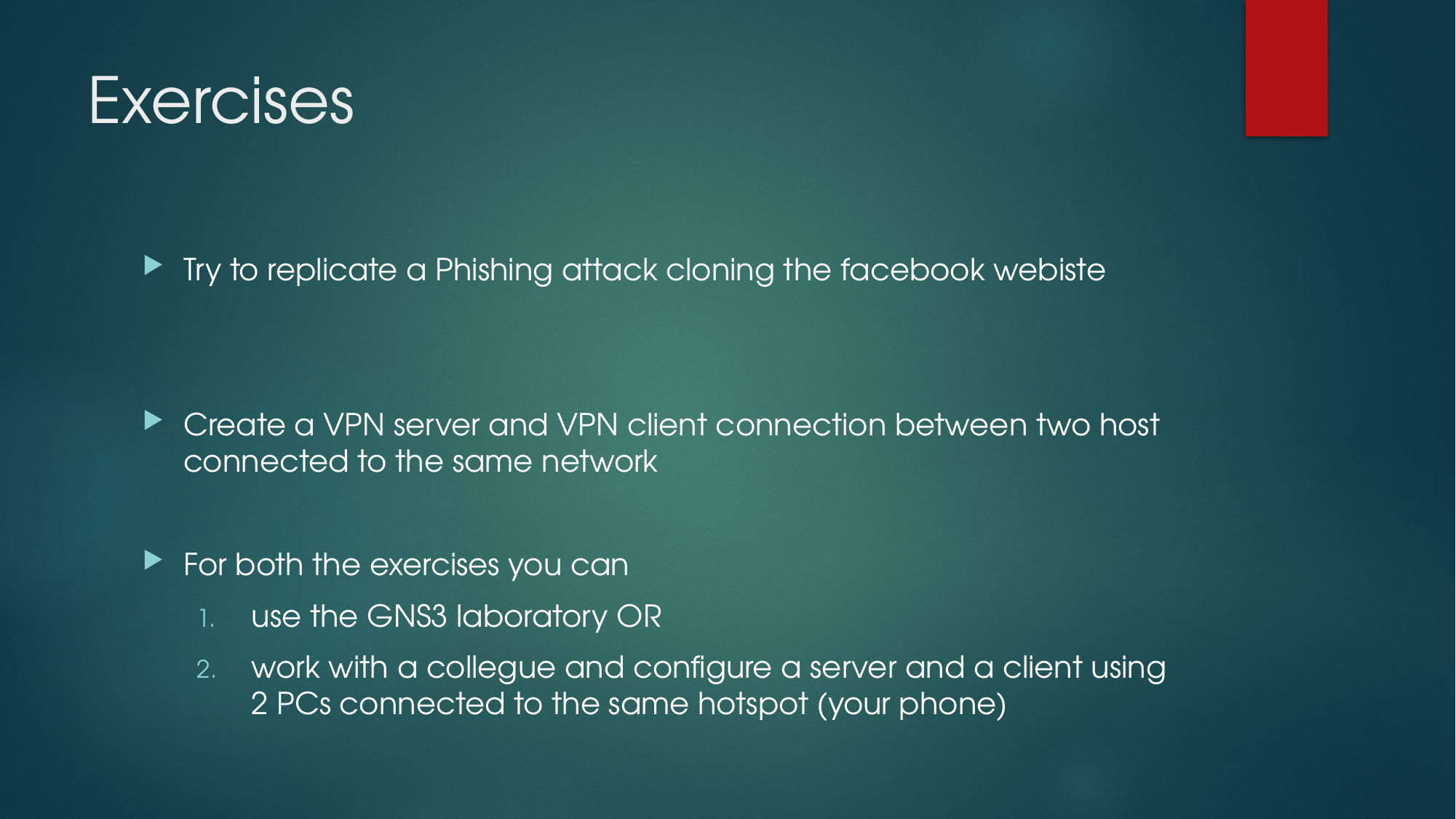

Exercises
Try to replicate a Phishing attack cloning the facebook webiste

Create a VPN server and VPN client connection between two host connected to the same network

For both the exercises you can
use the GNS3 laboratory OR
work with a collegue and configure a server and a client using 2 PCs connected to the same hotspot (your phone)